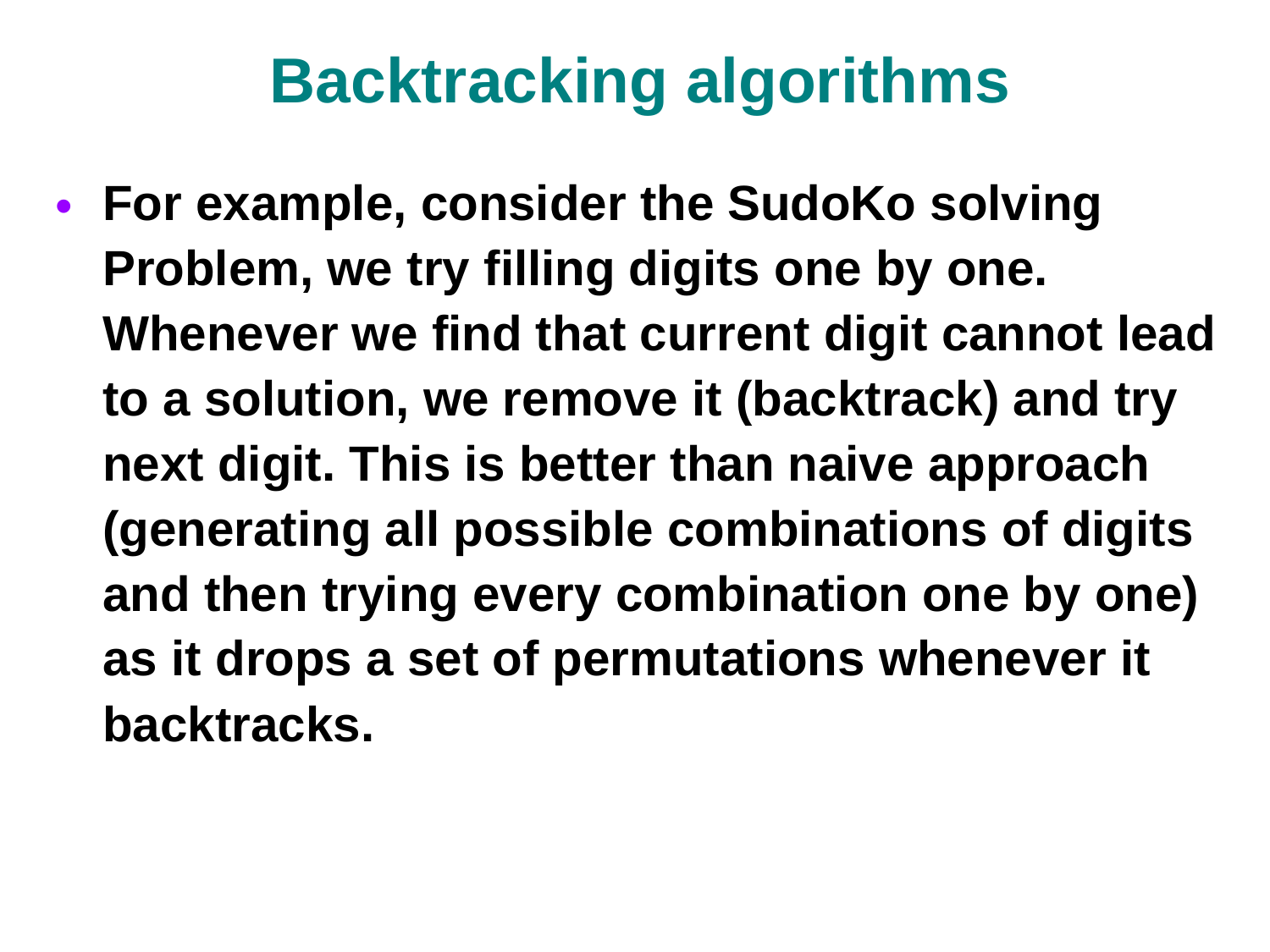

# Backtracking algorithms
For example, consider the SudoKo solving Problem, we try filling digits one by one. Whenever we find that current digit cannot lead to a solution, we remove it (backtrack) and try next digit. This is better than naive approach (generating all possible combinations of digits and then trying every combination one by one) as it drops a set of permutations whenever it backtracks.